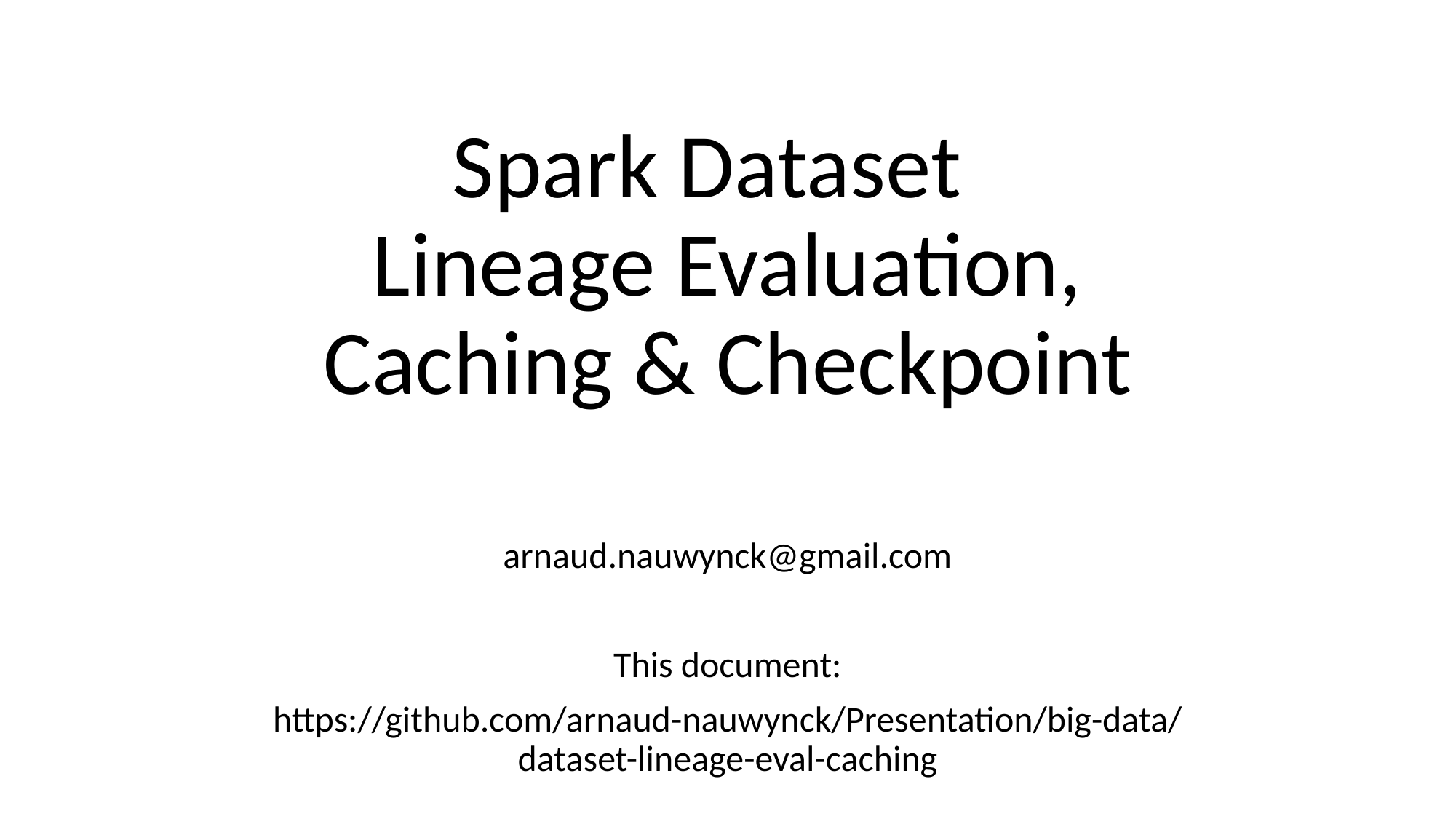

# Spark Dataset Lineage Evaluation, Caching & Checkpoint
arnaud.nauwynck@gmail.com

This document:
https://github.com/arnaud-nauwynck/Presentation/big-data/
dataset-lineage-eval-caching